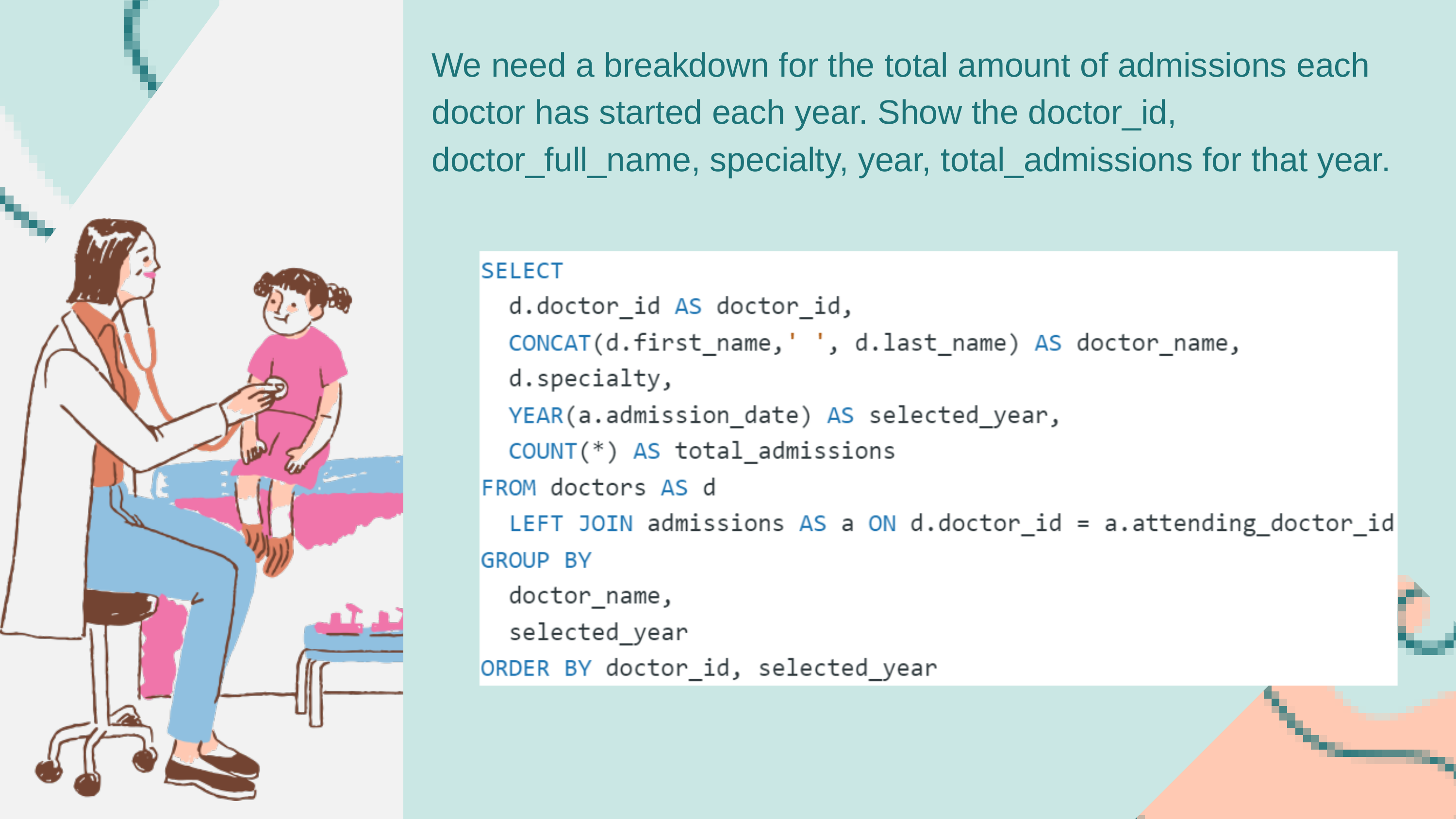

We need a breakdown for the total amount of admissions each doctor has started each year. Show the doctor_id, doctor_full_name, specialty, year, total_admissions for that year.